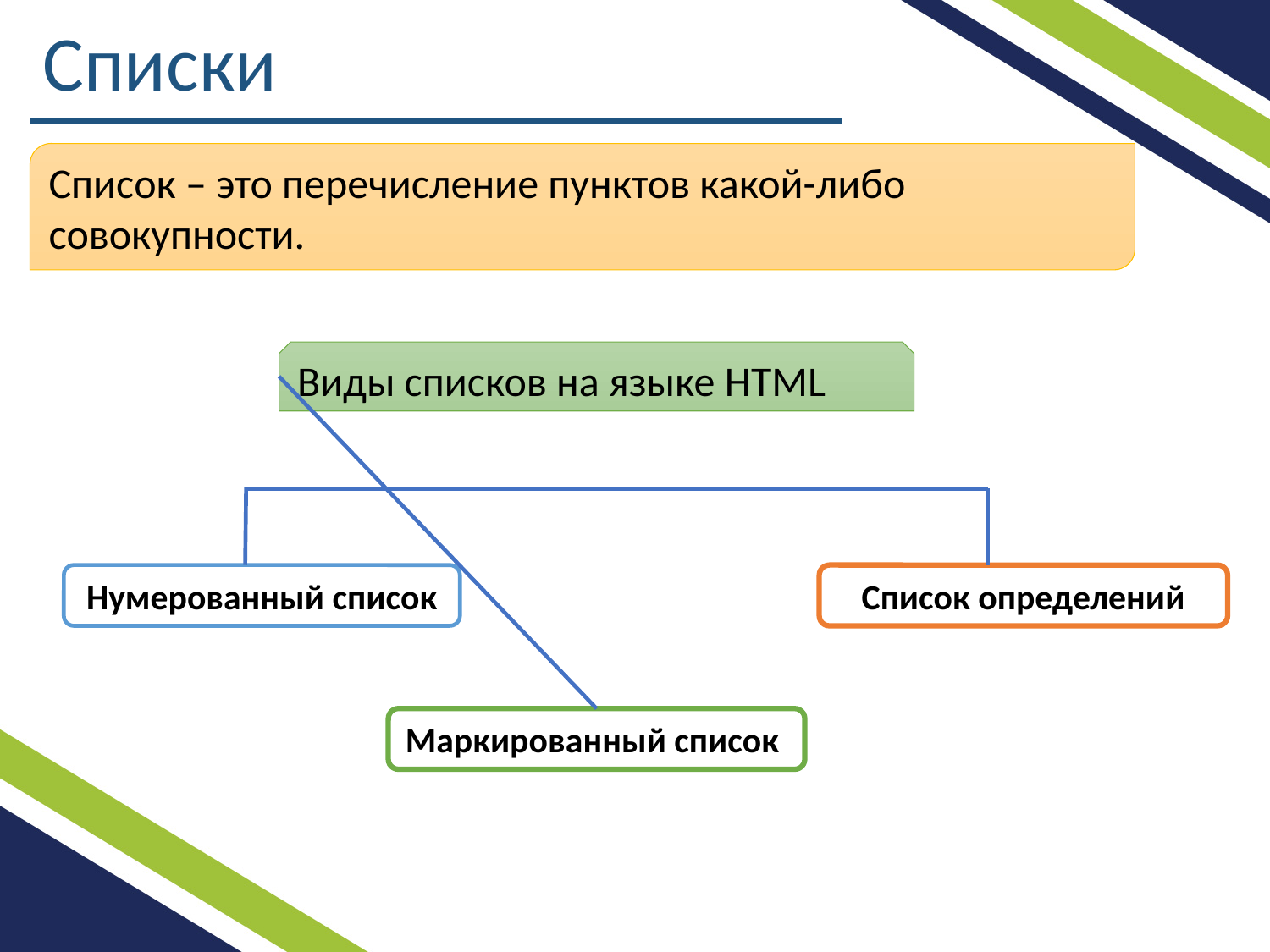

# Списки
Список – это перечисление пунктов какой-либо совокупности.
Виды списков на языке HTML
Нумерованный список
Список определений
Маркированный список